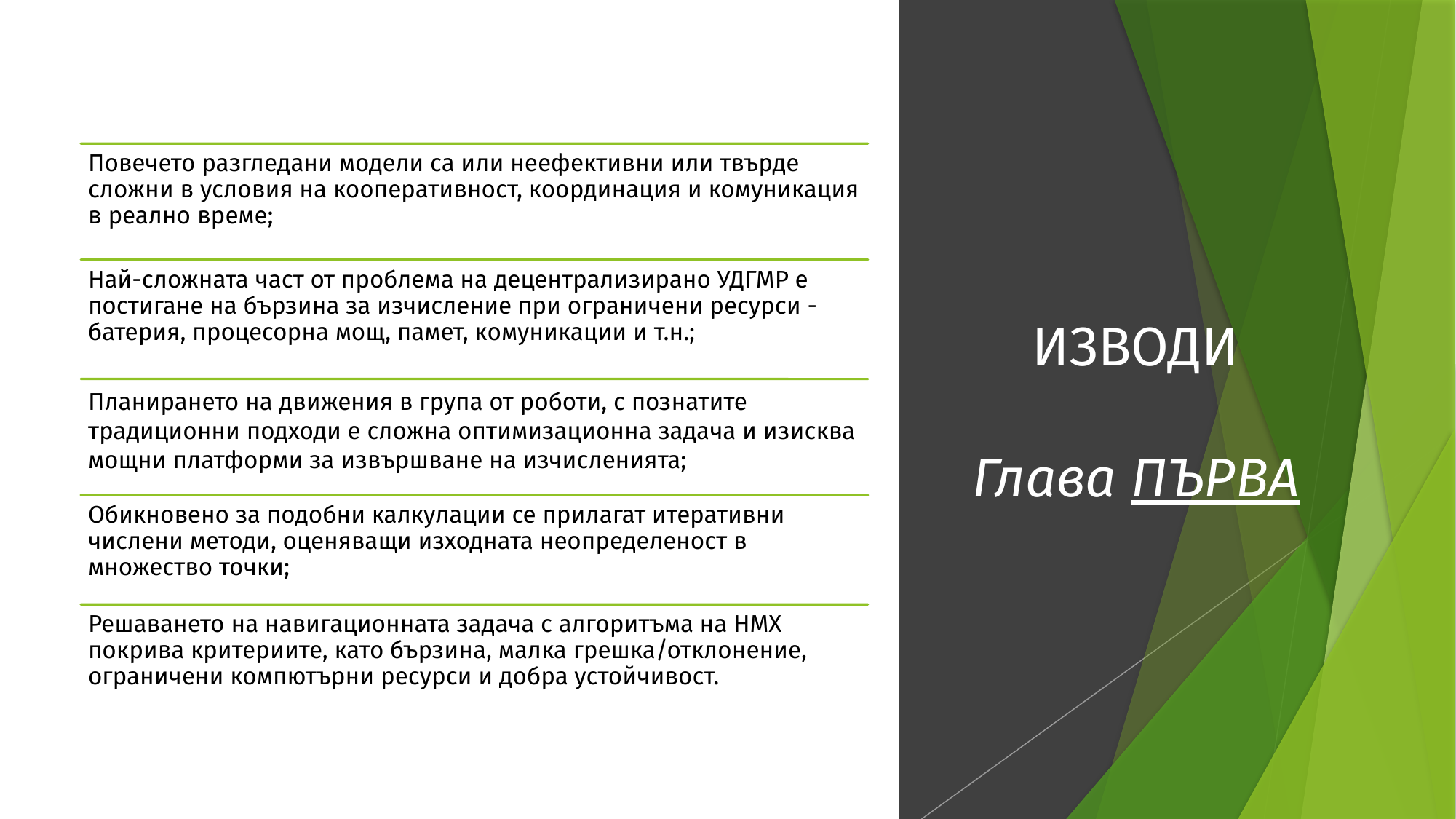

Повечето разгледани модели са или неефективни или твърде сложни в условия на кооперативност, координация и комуникация в реално време;
Най-сложната част от проблема на децентрализирано УДГМР е постигане на бързина за изчисление при ограничени ресурси - батерия, процесорна мощ, памет, комуникации и т.н.;
Планирането на движения в група от роботи, с познатите традиционни подходи е сложна оптимизационна задача и изисква мощни платформи за извършване на изчисленията;
Обикновено за подобни калкулации се прилагат итеративни числени методи, оценяващи изходната неопределеност в множество точки;
Решаването на навигационната задача с алгоритъма на НМХ покрива критериите, като бързина, малка грешка/отклонение, ограничени компютърни ресурси и добра устойчивост.
# ИЗВОДИ Глава ПЪРВА